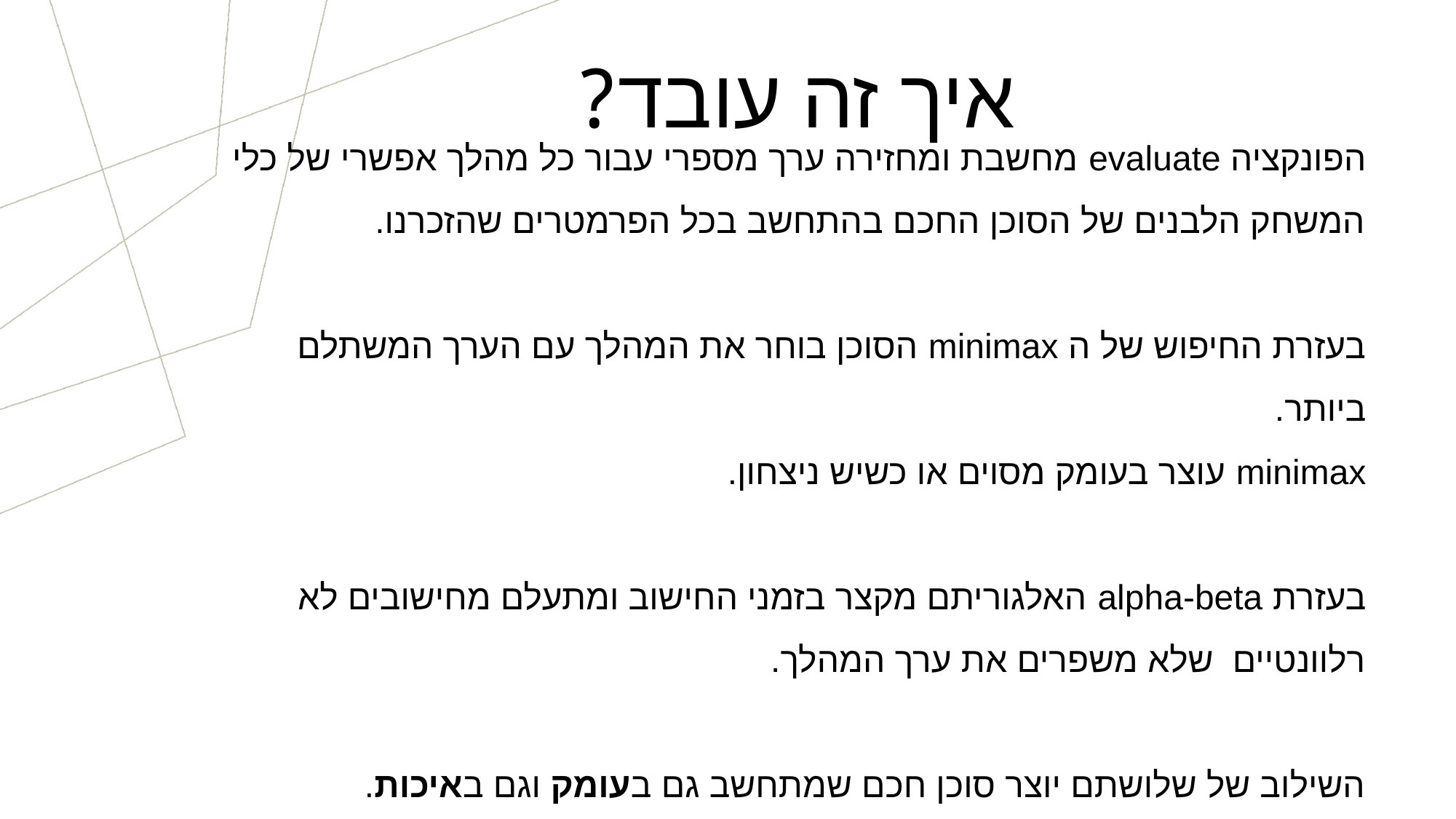

איך זה עובד?
הפונקציה evaluate מחשבת ומחזירה ערך מספרי עבור כל מהלך אפשרי של כלי המשחק הלבנים של הסוכן החכם בהתחשב בכל הפרמטרים שהזכרנו.
בעזרת החיפוש של ה minimax הסוכן בוחר את המהלך עם הערך המשתלם ביותר.
minimax עוצר בעומק מסוים או כשיש ניצחון.

בעזרת alpha-beta האלגוריתם מקצר בזמני החישוב ומתעלם מחישובים לא רלוונטיים  שלא משפרים את ערך המהלך.
השילוב של שלושתם יוצר סוכן חכם שמתחשב גם בעומק וגם באיכות.